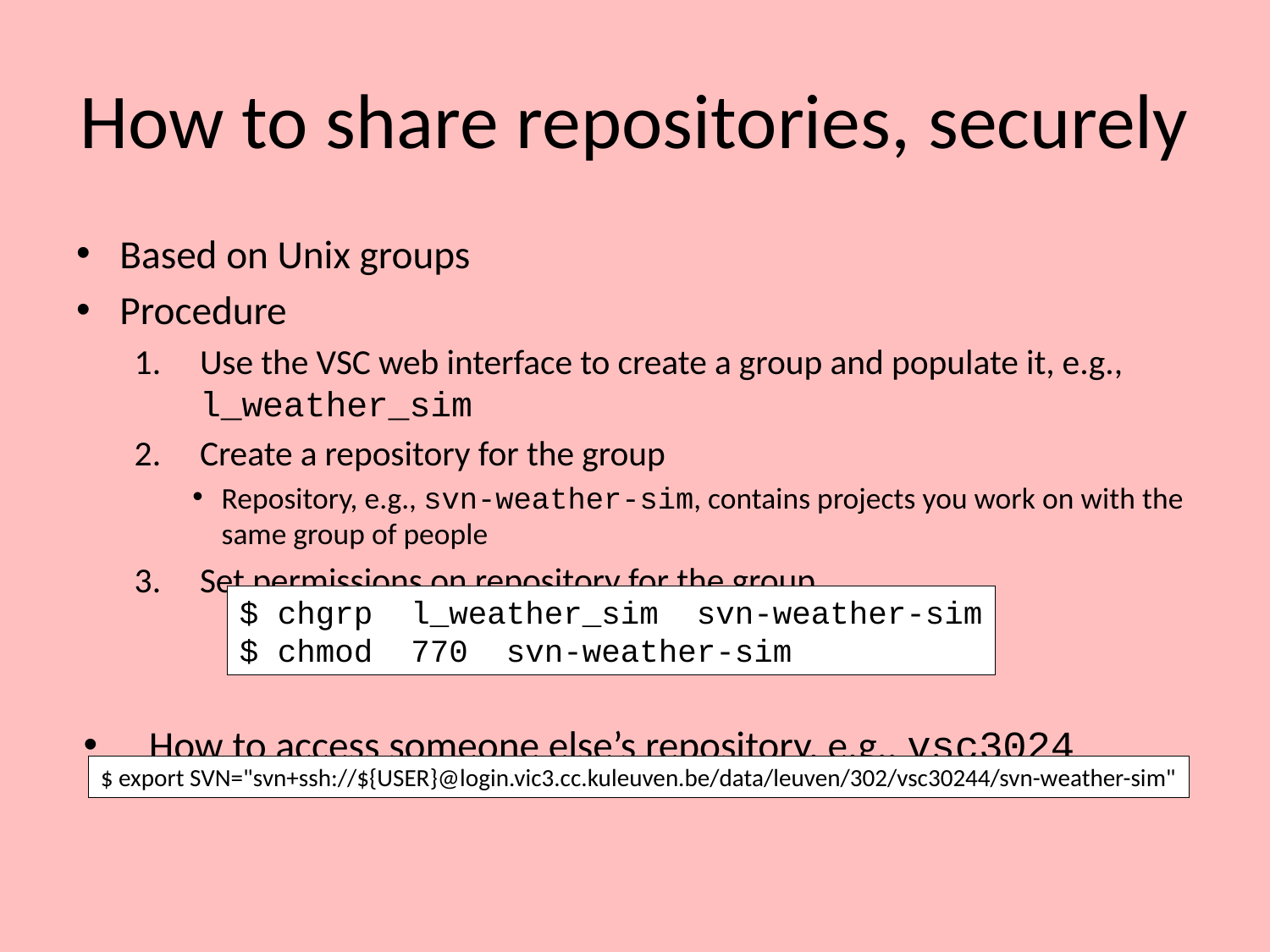

# How to share repositories, securely
Based on Unix groups
Procedure
Use the VSC web interface to create a group and populate it, e.g., l_weather_sim
Create a repository for the group
Repository, e.g., svn-weather-sim, contains projects you work on with the same group of people
Set permissions on repository for the group

How to access someone else’s repository, e.g., vsc3024
$ chgrp  l_weather_sim  svn-weather-sim
$ chmod  770  svn-weather-sim
$ export SVN="svn+ssh://${USER}@login.vic3.cc.kuleuven.be/data/leuven/302/vsc30244/svn-weather-sim"